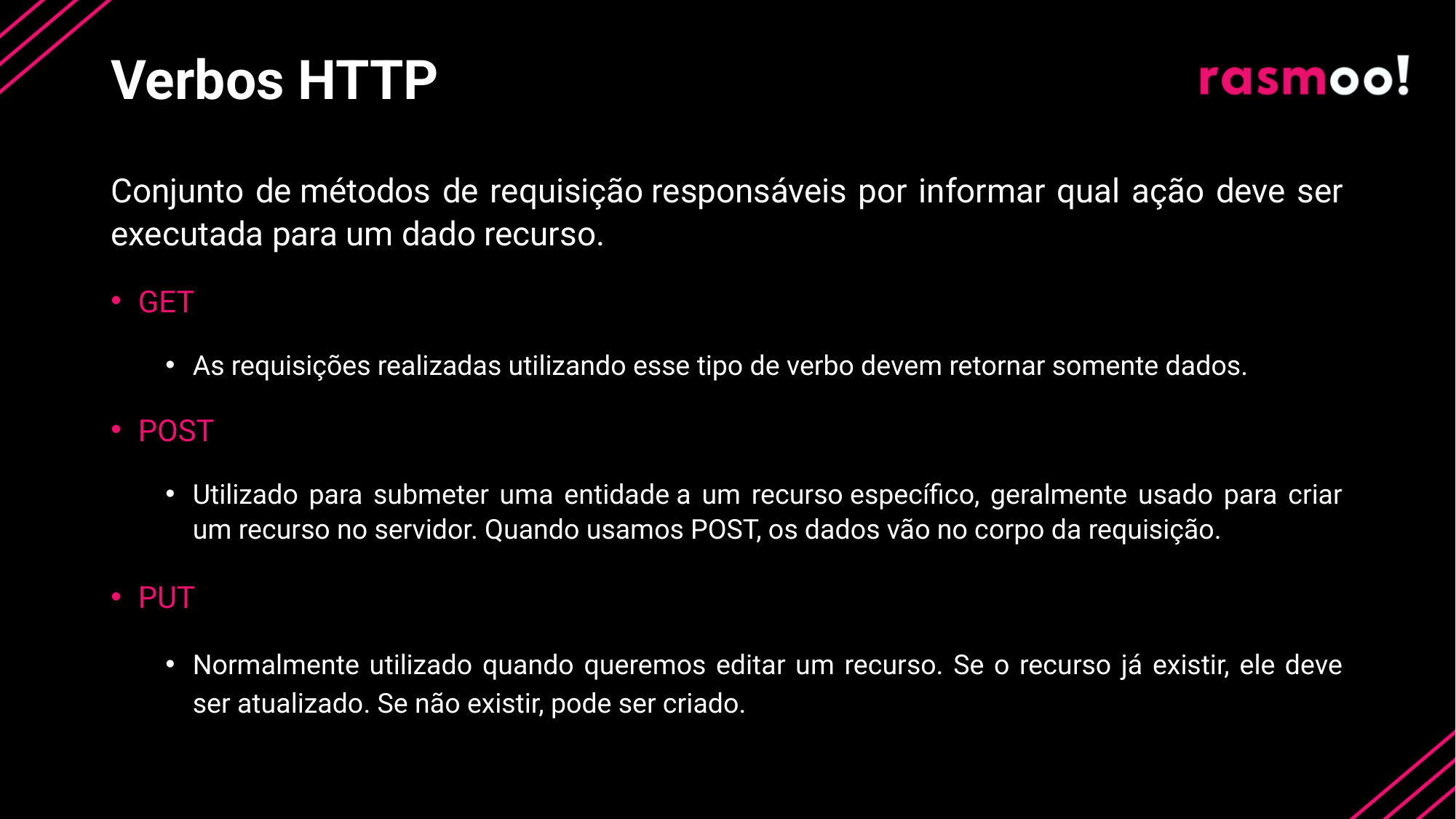

# Verbos HTTP
Conjunto de métodos de requisição responsáveis por informar qual ação deve ser executada para um dado recurso.
GET
As requisições realizadas utilizando esse tipo de verbo devem retornar somente dados.
POST
Utilizado para submeter uma entidade a um recurso específico, geralmente usado para criar um recurso no servidor. Quando usamos POST, os dados vão no corpo da requisição.
PUT
Normalmente utilizado quando queremos editar um recurso. Se o recurso já existir, ele deve ser atualizado. Se não existir, pode ser criado.